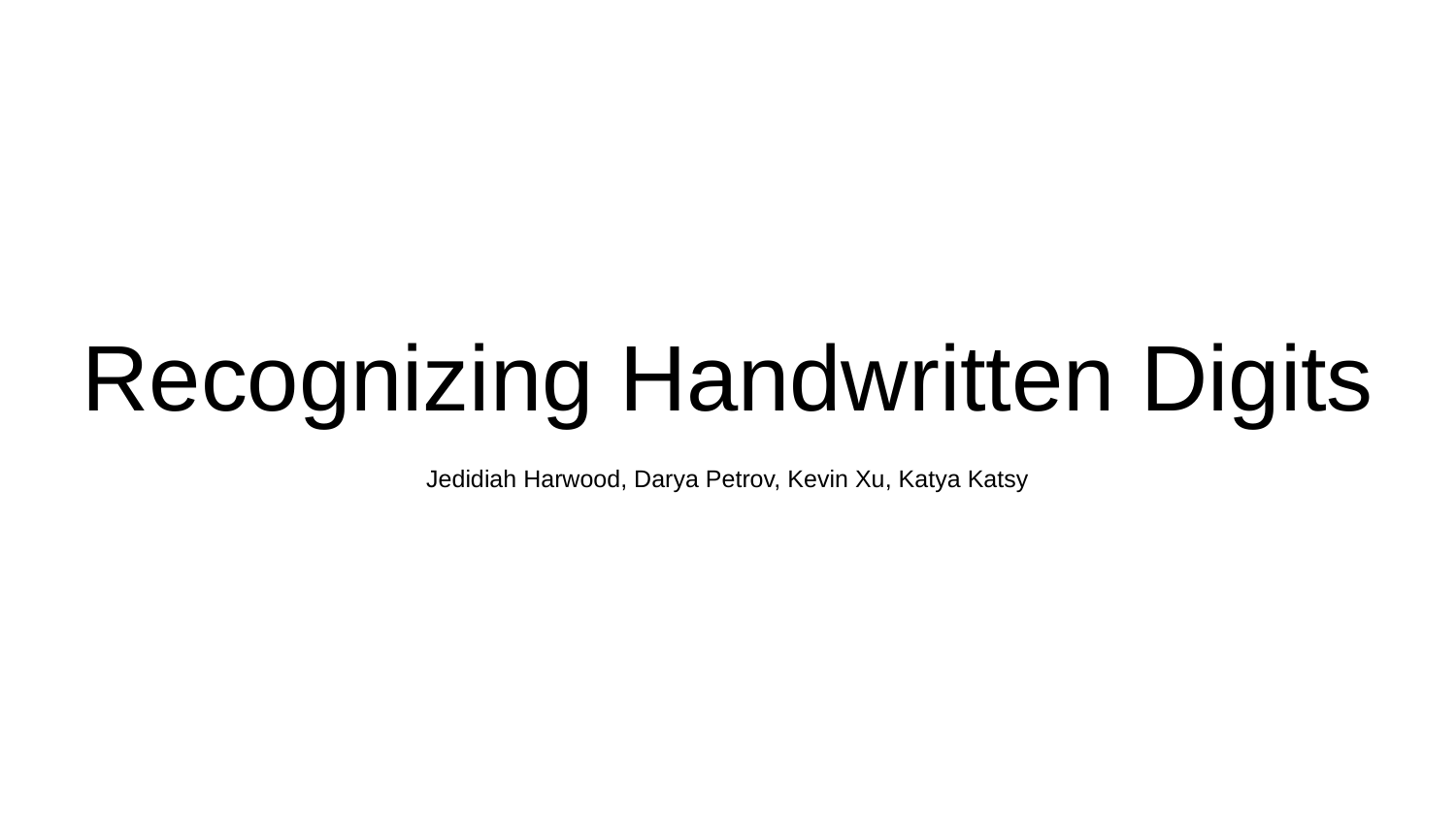

# Recognizing Handwritten Digits
Jedidiah Harwood, Darya Petrov, Kevin Xu, Katya Katsy